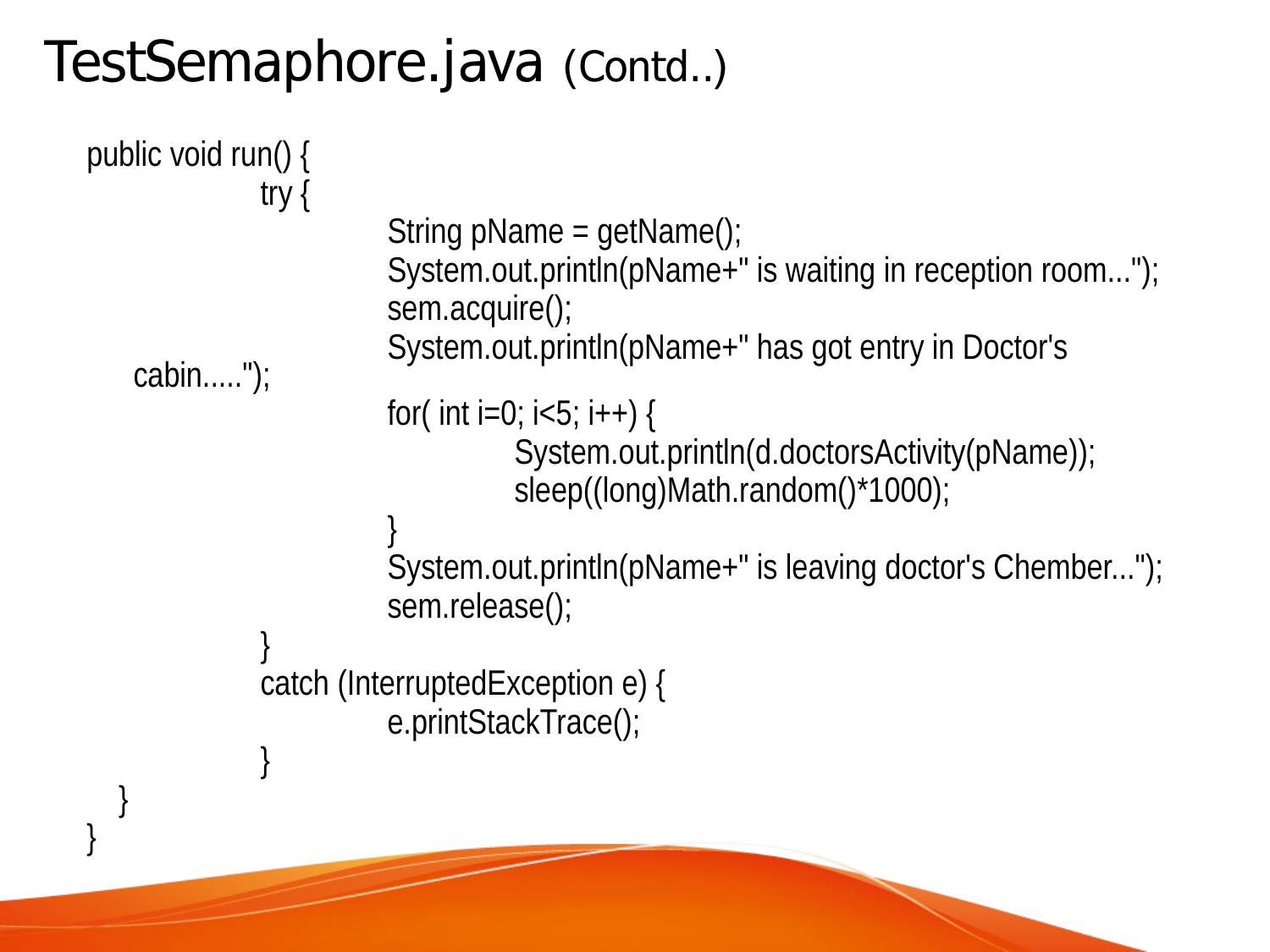

TestSemaphore.java (Contd..)
public void run() {
		try {
			String pName = getName();
       		System.out.println(pName+" is waiting in reception room...");
       		sem.acquire();
       		System.out.println(pName+" has got entry in Doctor's cabin.....");
       		for( int i=0; i<5; i++) {
           			System.out.println(d.doctorsActivity(pName));
           			sleep((long)Math.random()*1000);
      		}
       		System.out.println(pName+" is leaving doctor's Chember...");
       		sem.release();
		}
		catch (InterruptedException e) {
			e.printStackTrace();
		}
    }
}